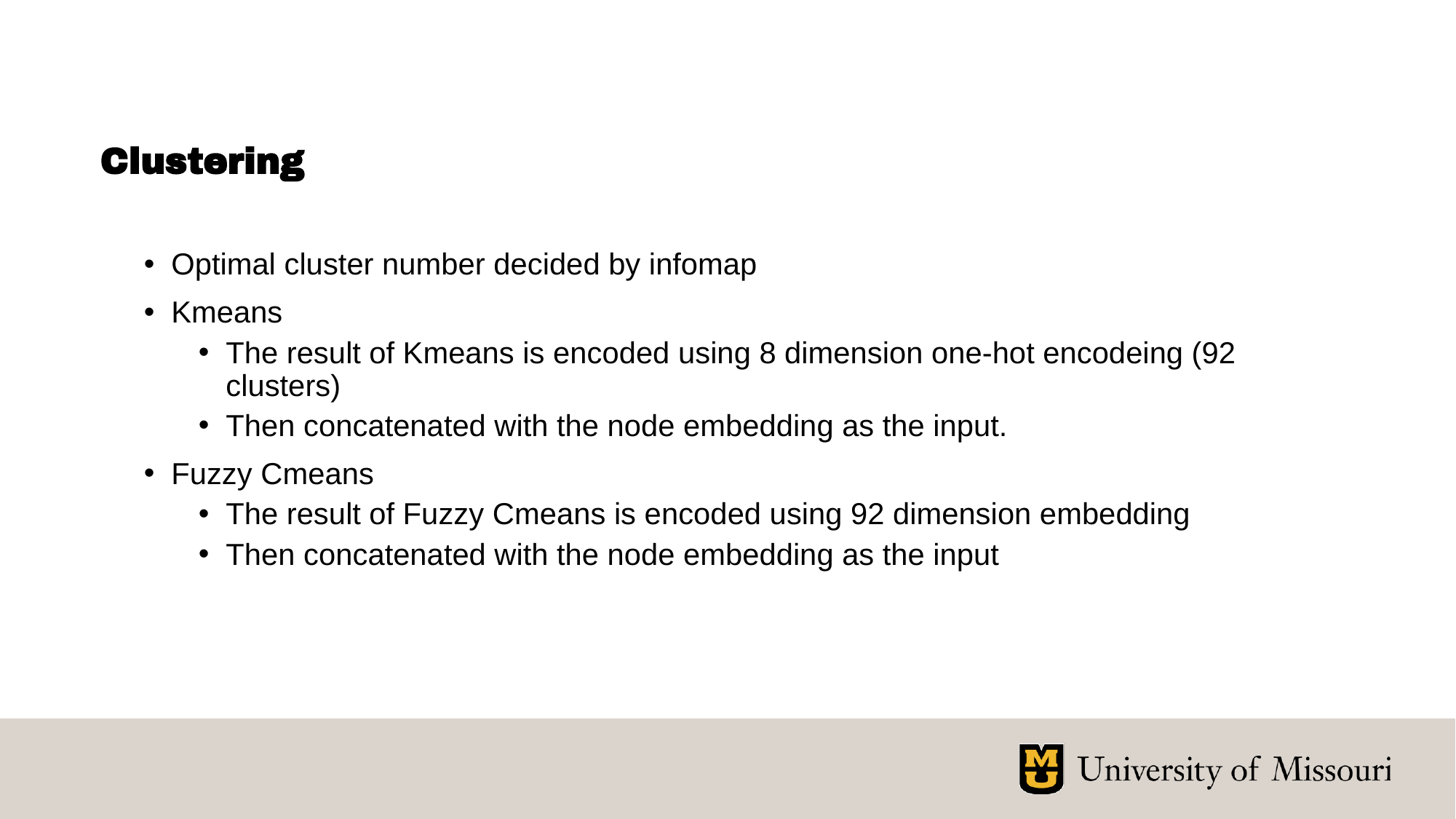

# Clustering
Optimal cluster number decided by infomap
Kmeans
The result of Kmeans is encoded using 8 dimension one-hot encodeing (92 clusters)
Then concatenated with the node embedding as the input.
Fuzzy Cmeans
The result of Fuzzy Cmeans is encoded using 92 dimension embedding
Then concatenated with the node embedding as the input